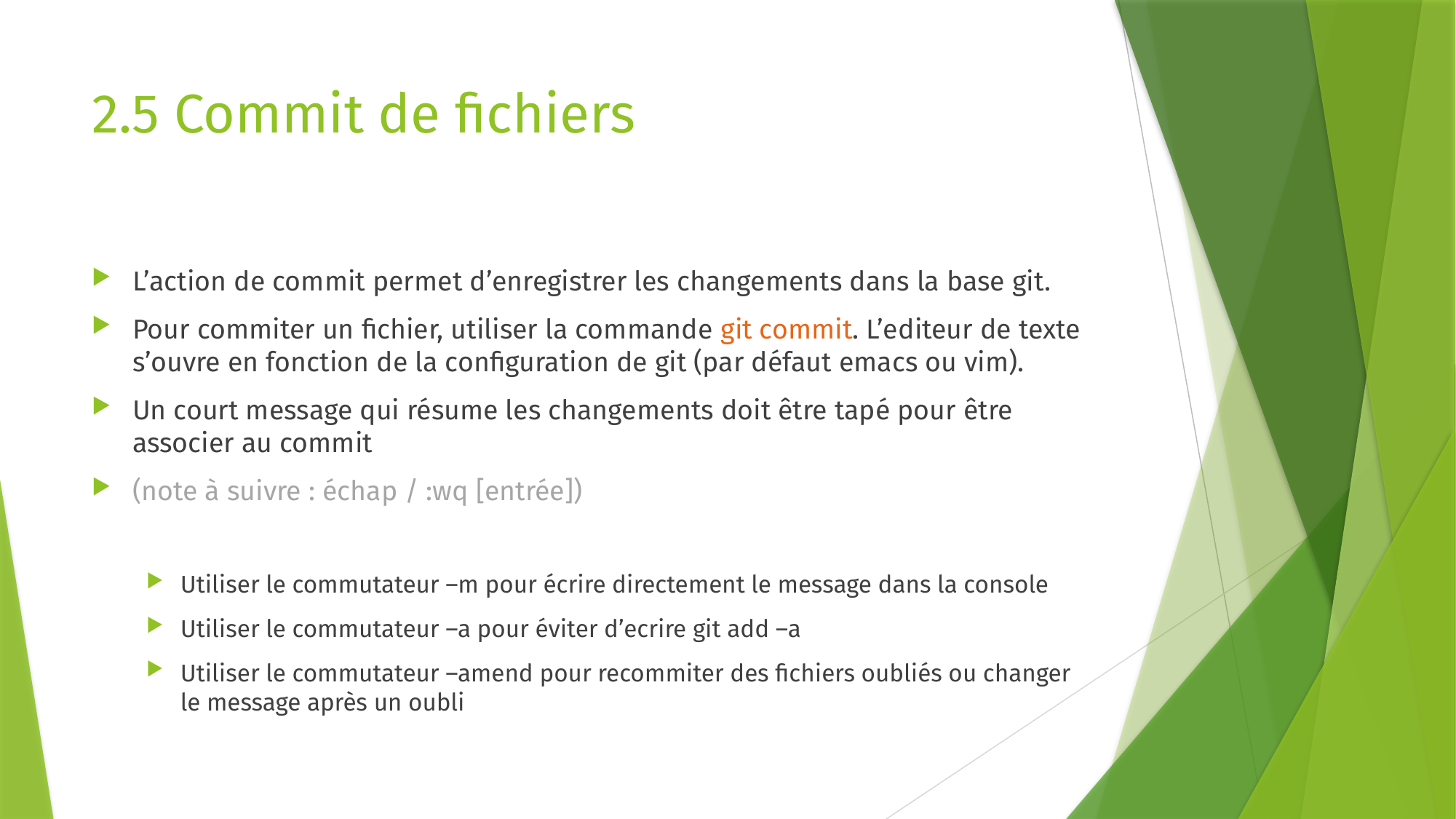

# 2.5 Commit de fichiers
L’action de commit permet d’enregistrer les changements dans la base git.
Pour commiter un fichier, utiliser la commande git commit. L’editeur de texte s’ouvre en fonction de la configuration de git (par défaut emacs ou vim).
Un court message qui résume les changements doit être tapé pour être associer au commit
(note à suivre : échap / :wq [entrée])

Utiliser le commutateur –m pour écrire directement le message dans la console
Utiliser le commutateur –a pour éviter d’ecrire git add –a
Utiliser le commutateur –amend pour recommiter des fichiers oubliés ou changer le message après un oubli